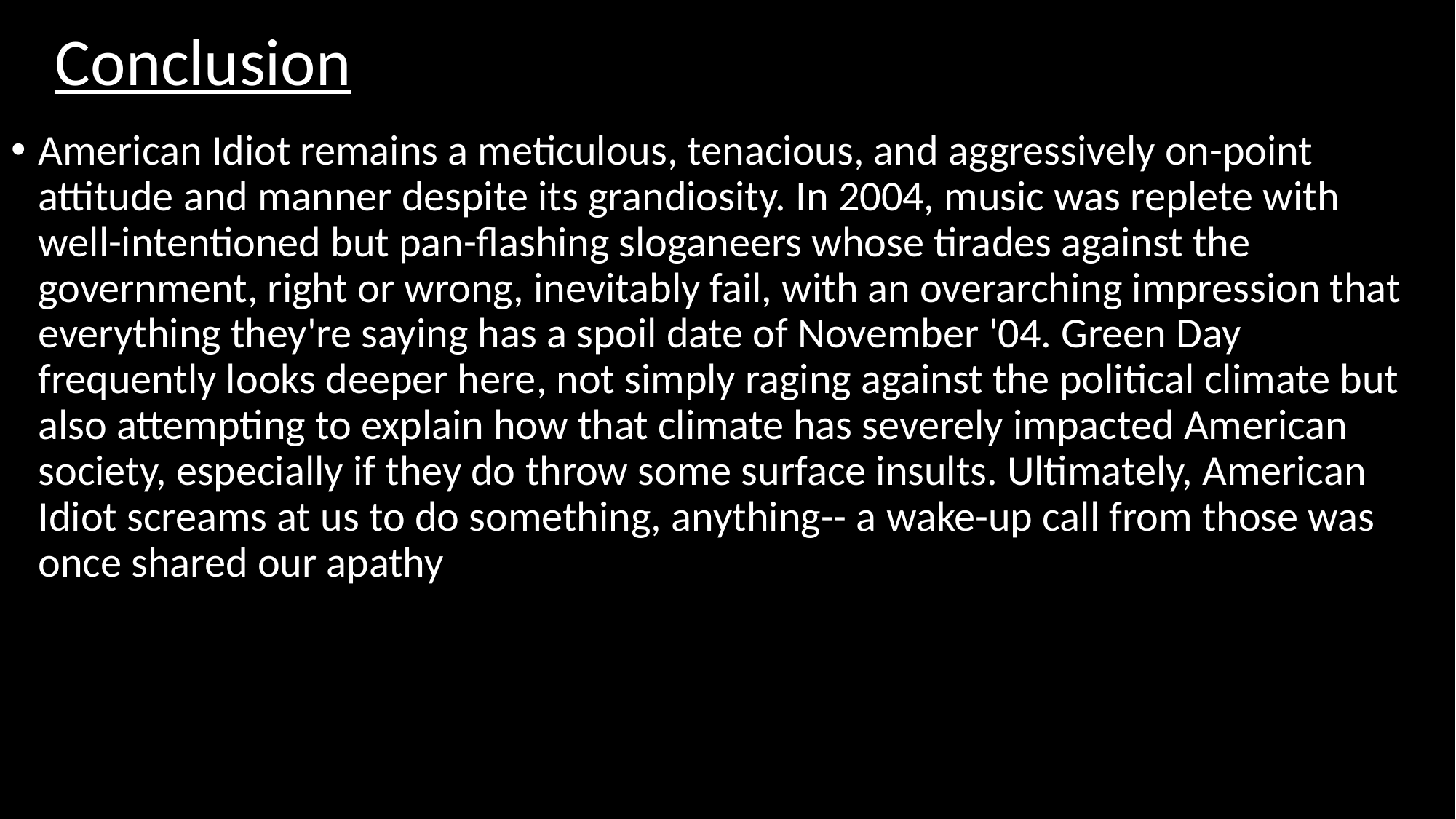

# Conclusion
American Idiot remains a meticulous, tenacious, and aggressively on-point attitude and manner despite its grandiosity. In 2004, music was replete with well-intentioned but pan-flashing sloganeers whose tirades against the government, right or wrong, inevitably fail, with an overarching impression that everything they're saying has a spoil date of November '04. Green Day frequently looks deeper here, not simply raging against the political climate but also attempting to explain how that climate has severely impacted American society, especially if they do throw some surface insults. Ultimately, American Idiot screams at us to do something, anything-- a wake-up call from those was once shared our apathy